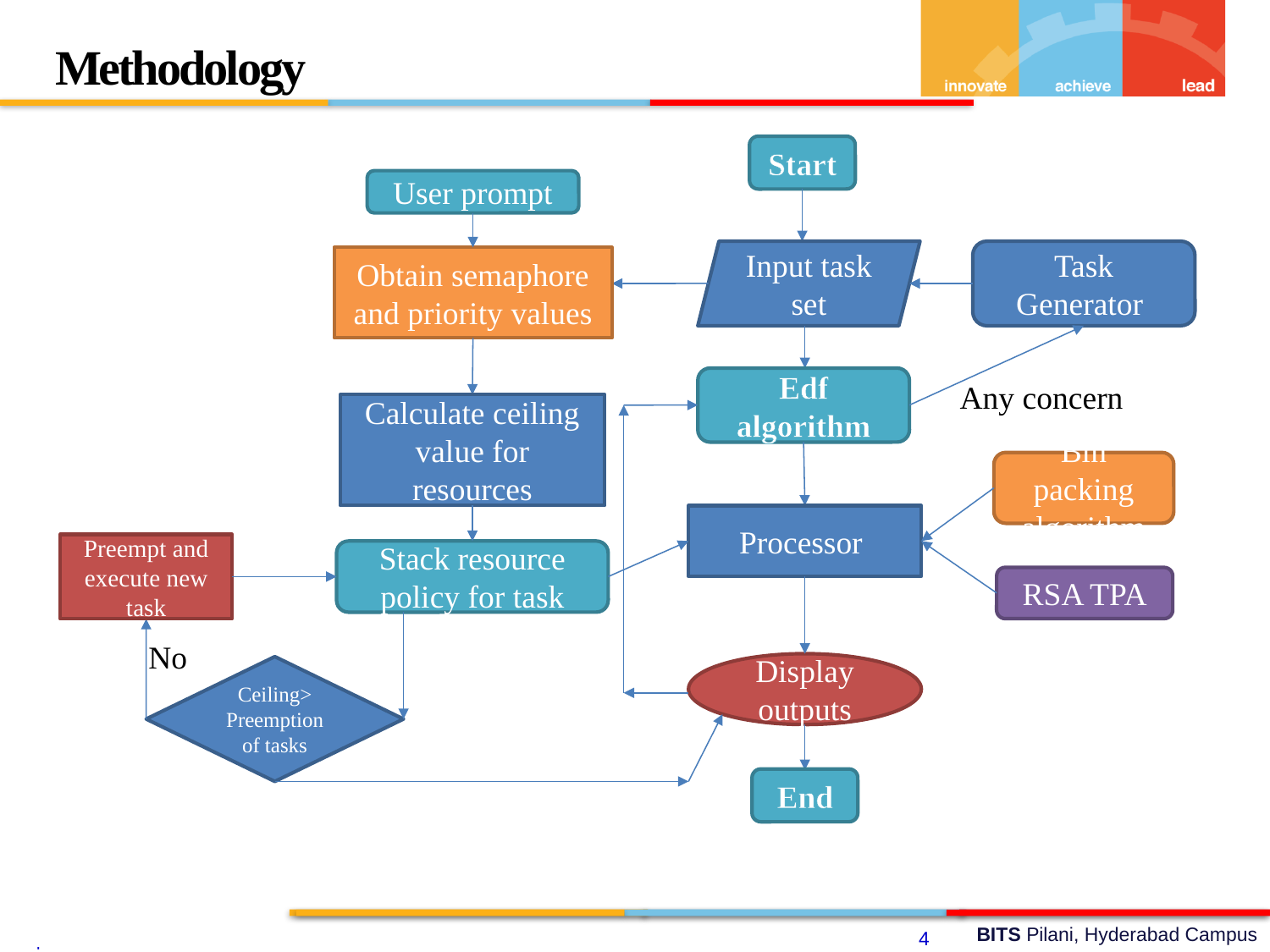

Methodology
Start
User prompt
Input task set
Task Generator
Obtain semaphore and priority values
Edf algorithm
Any concern
Calculate ceiling value for resources
Bin packing algorithm
Processor
Preempt and execute new task
Stack resource policy for task
RSA TPA
No
Display outputs
Ceiling> Preemption of tasks
End